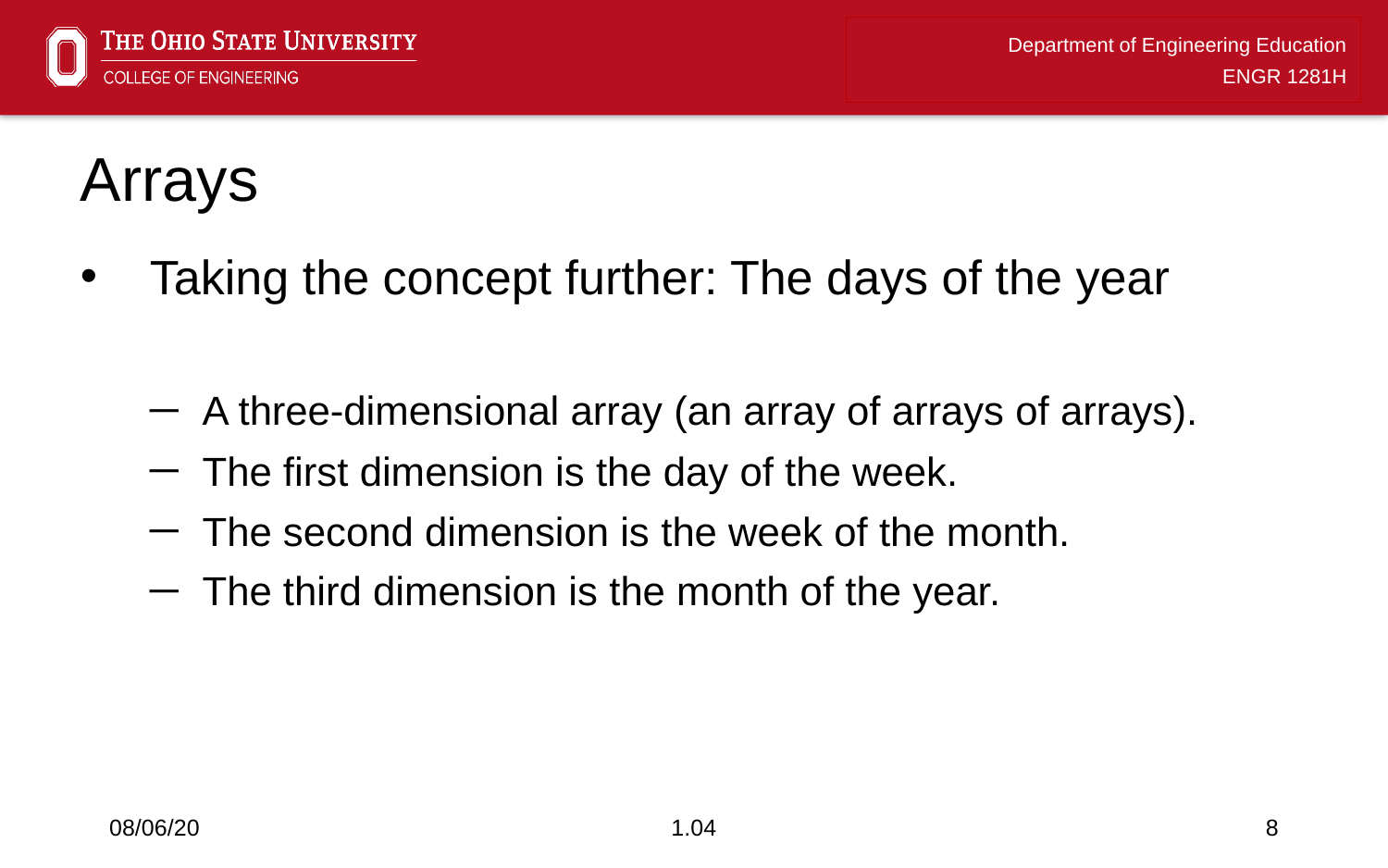

# Arrays
Taking the concept further: The days of the year

A three-dimensional array (an array of arrays of arrays).
The first dimension is the day of the week.
The second dimension is the week of the month.
The third dimension is the month of the year.

08/06/20
1.04
8